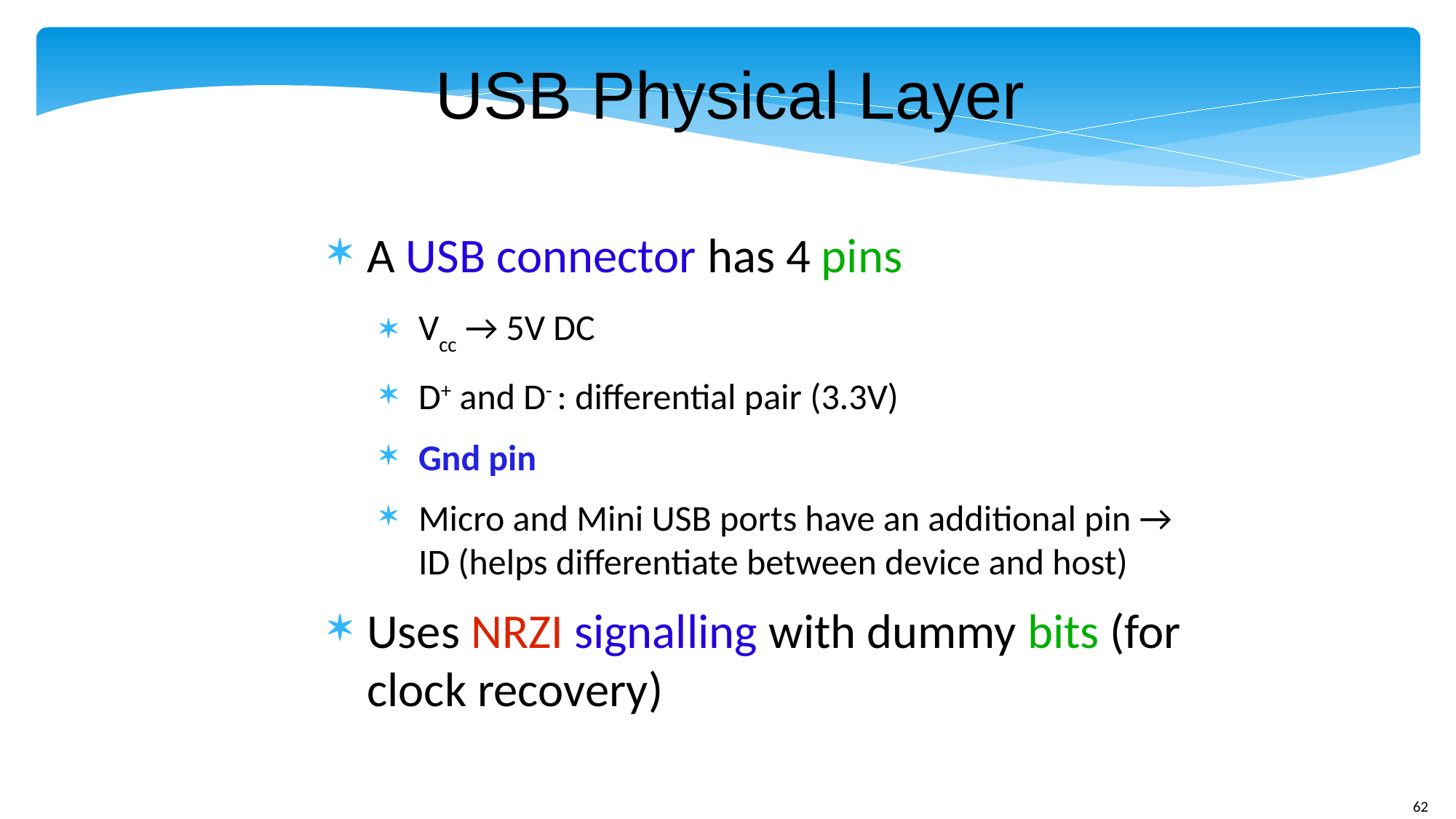

# USB Physical Layer
A USB connector has 4 pins
Vcc → 5V DC
D+ and D- : differential pair (3.3V)
Gnd pin
Micro and Mini USB ports have an additional pin → ID (helps differentiate between device and host)
Uses NRZI signalling with dummy bits (for clock recovery)